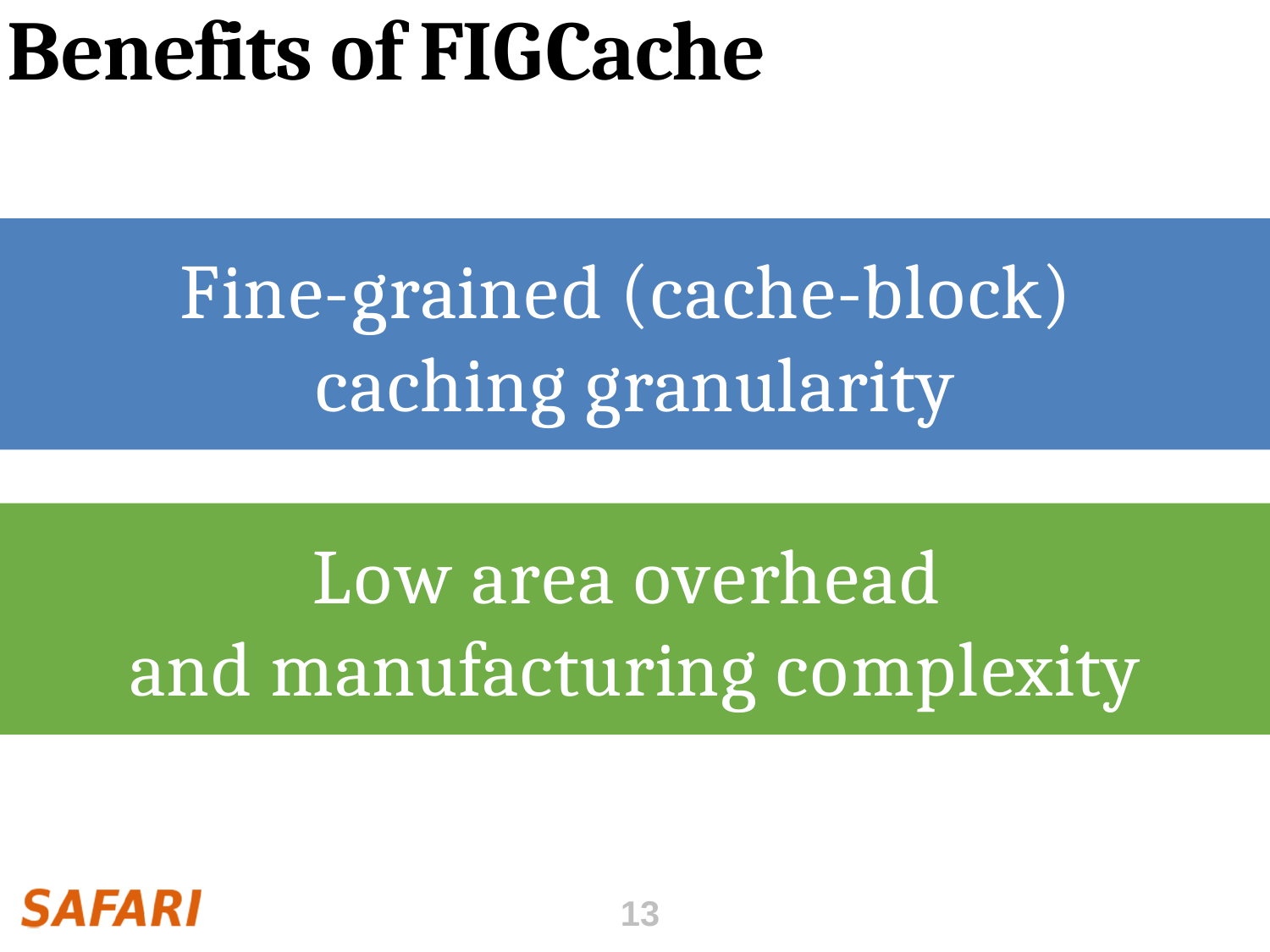

# Benefits of FIGCache
Fine-grained (cache-block)
caching granularity
Low area overhead
and manufacturing complexity
13